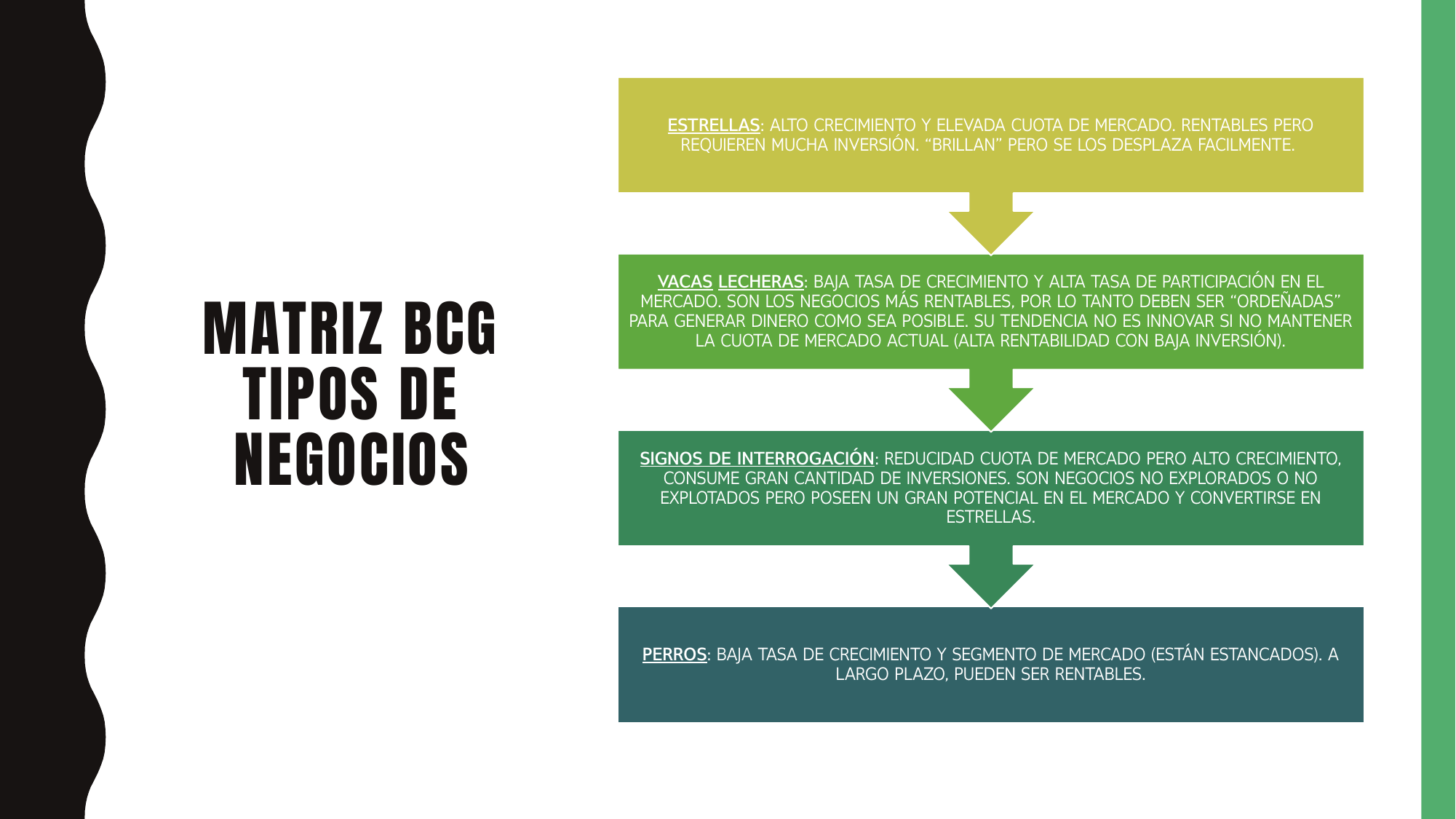

# MATRIZ BCG TIPOS DE NEGOCIOS
PERROS: BAJA TASA DE CRECIMIENTO Y SEGMENTO DE MERCADO (ESTÁN ESTANCADOS). A LARGO PLAZO, PUEDEN SER RENTABLES.
SIGNOS DE INTERROGACIÓN: REDUCIDAD CUOTA DE MERCADO PERO ALTO CRECIMIENTO, CONSUME GRAN CANTIDAD DE INVERSIONES. SON NEGOCIOS NO EXPLORADOS O NO EXPLOTADOS PERO POSEEN UN GRAN POTENCIAL EN EL MERCADO Y CONVERTIRSE EN ESTRELLAS.
VACAS LECHERAS: BAJA TASA DE CRECIMIENTO Y ALTA TASA DE PARTICIPACIÓN EN EL MERCADO. SON LOS NEGOCIOS MÁS RENTABLES, POR LO TANTO DEBEN SER “ORDEÑADAS” PARA GENERAR DINERO COMO SEA POSIBLE. SU TENDENCIA NO ES INNOVAR SI NO MANTENER LA CUOTA DE MERCADO ACTUAL (ALTA RENTABILIDAD CON BAJA INVERSIÓN).
ESTRELLAS: ALTO CRECIMIENTO Y ELEVADA CUOTA DE MERCADO. RENTABLES PERO REQUIEREN MUCHA INVERSIÓN. “BRILLAN” PERO SE LOS DESPLAZA FACILMENTE.